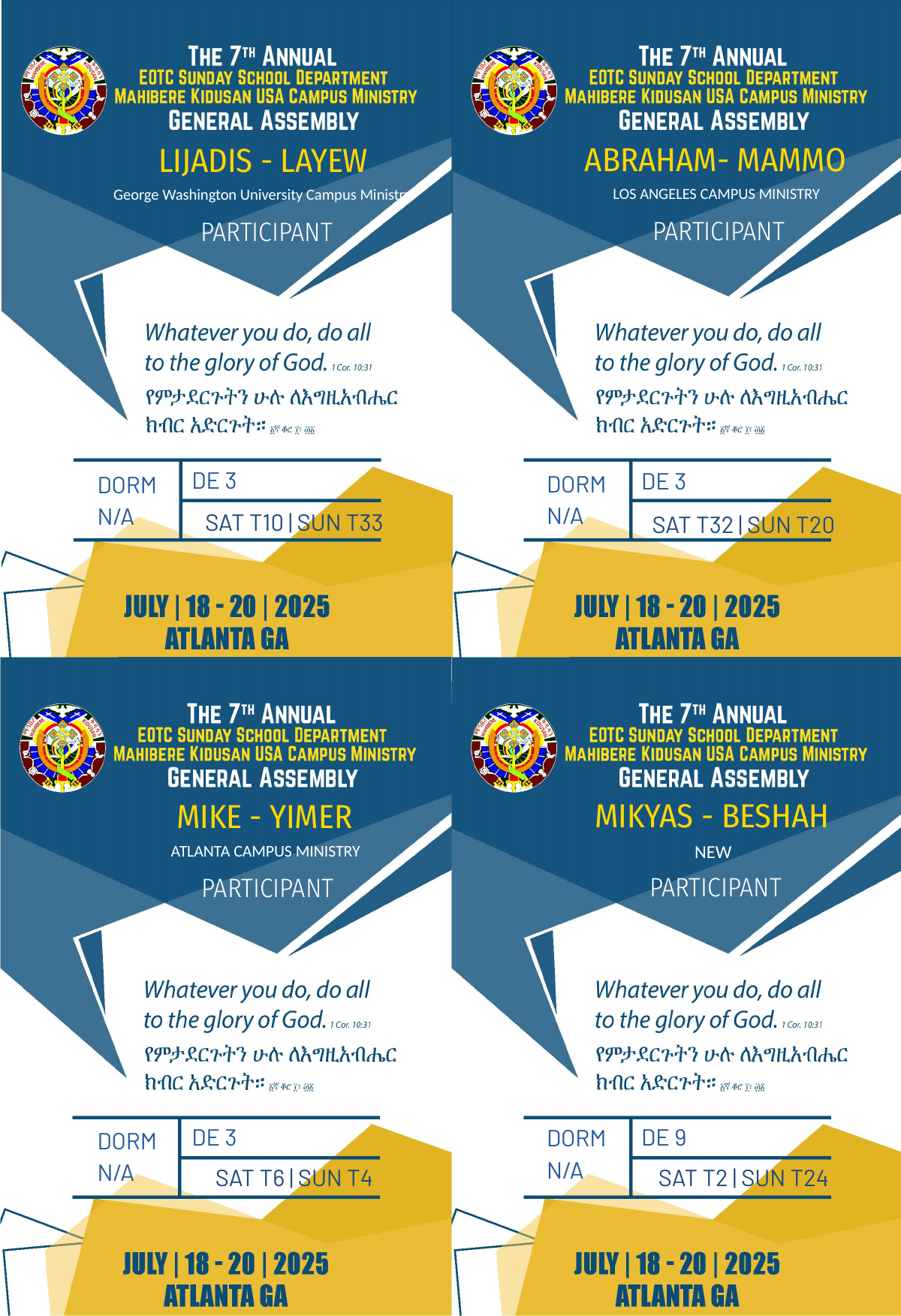

ABRAHAM- MAMMO
LIJADIS - LAYEW
LOS ANGELES CAMPUS MINISTRY
George Washington University Campus Ministry
PARTICIPANT
PARTICIPANT
DE 3
DE 3
DORM
DORM
N/A
N/A
SAT T10 | SUN T33
SAT T32 | SUN T20
MIKYAS - BESHAH
MIKE - YIMER
NEW
ATLANTA CAMPUS MINISTRY
PARTICIPANT
PARTICIPANT
DE 3
DE 9
DORM
DORM
N/A
N/A
SAT T6 | SUN T4
SAT T2 | SUN T24